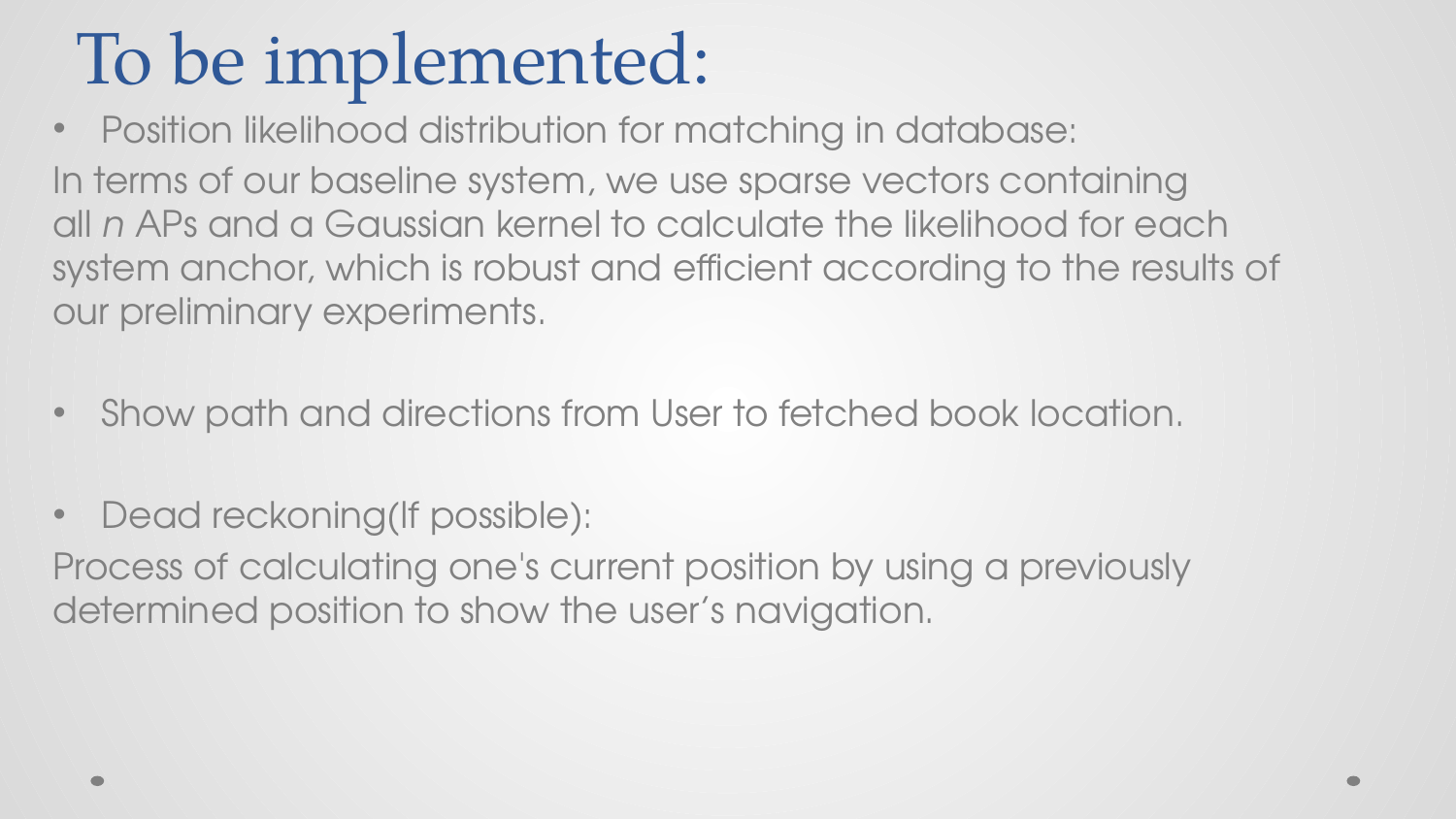

# To be implemented:
Position likelihood distribution for matching in database:
In terms of our baseline system, we use sparse vectors containing all n APs and a Gaussian kernel to calculate the likelihood for each system anchor, which is robust and efficient according to the results of our preliminary experiments.

Show path and directions from User to fetched book location.

Dead reckoning(If possible):
Process of calculating one's current position by using a previously determined position to show the user’s navigation.